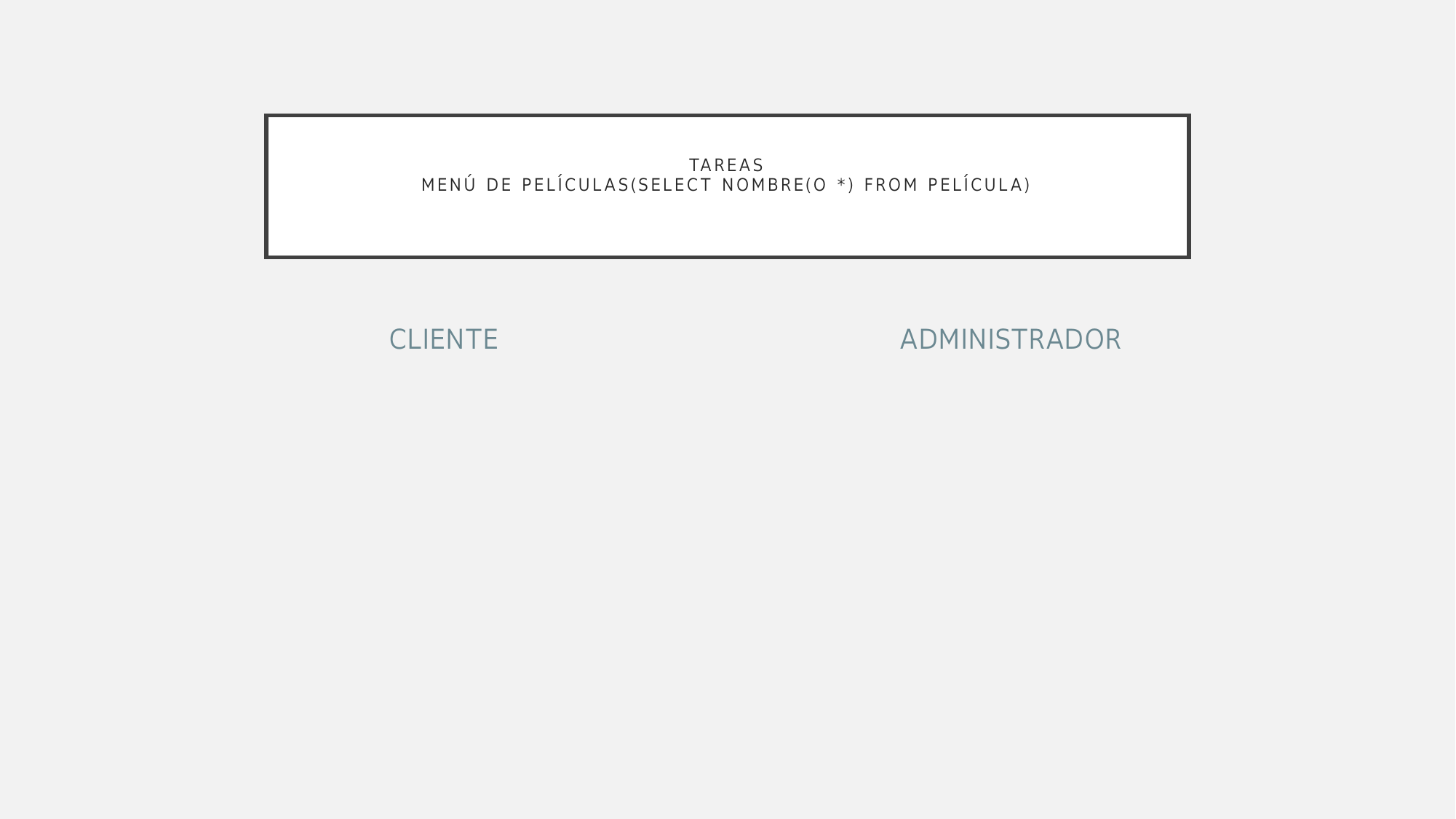

# Tareas menú de películas(SELECT nombre(o *) FROM película)
Cliente
ADministrador